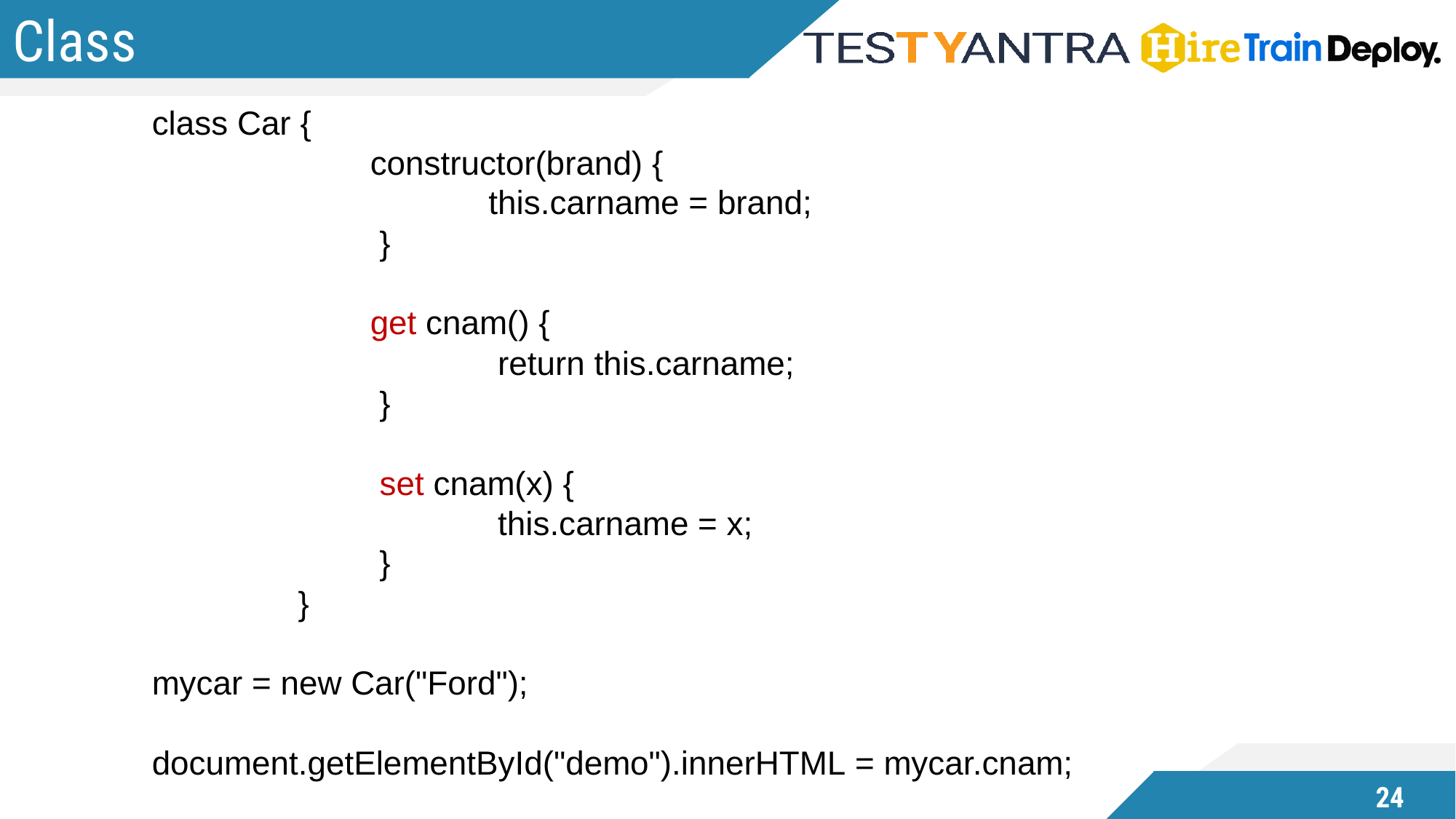

# Class
	class Car {
  		     	constructor(brand) {
   				 this.carname = brand;
 			 }
			get cnam() {
  				  return this.carname;
 			 }
 			 set cnam(x) {
    				  this.carname = x;
			 }
		    }
	mycar = new Car("Ford");
	document.getElementById("demo").innerHTML = mycar.cnam;
24